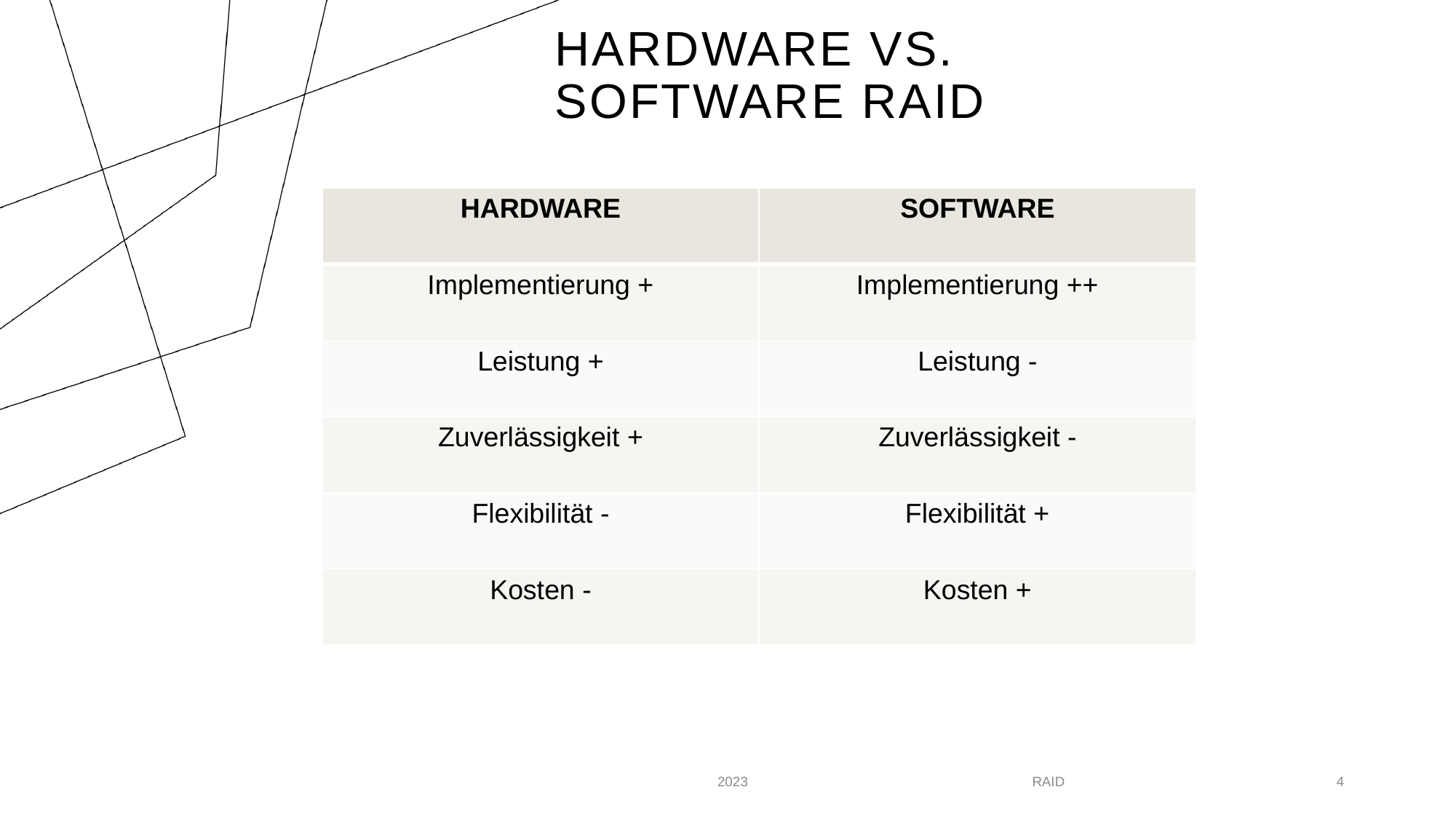

Hardware vs. Software raid
| HARDWARE | SOFTWARE |
| --- | --- |
| Implementierung + | Implementierung ++ |
| Leistung + | Leistung - |
| Zuverlässigkeit + | Zuverlässigkeit - |
| Flexibilität - | Flexibilität + |
| Kosten - | Kosten + |
2023
RAID
4